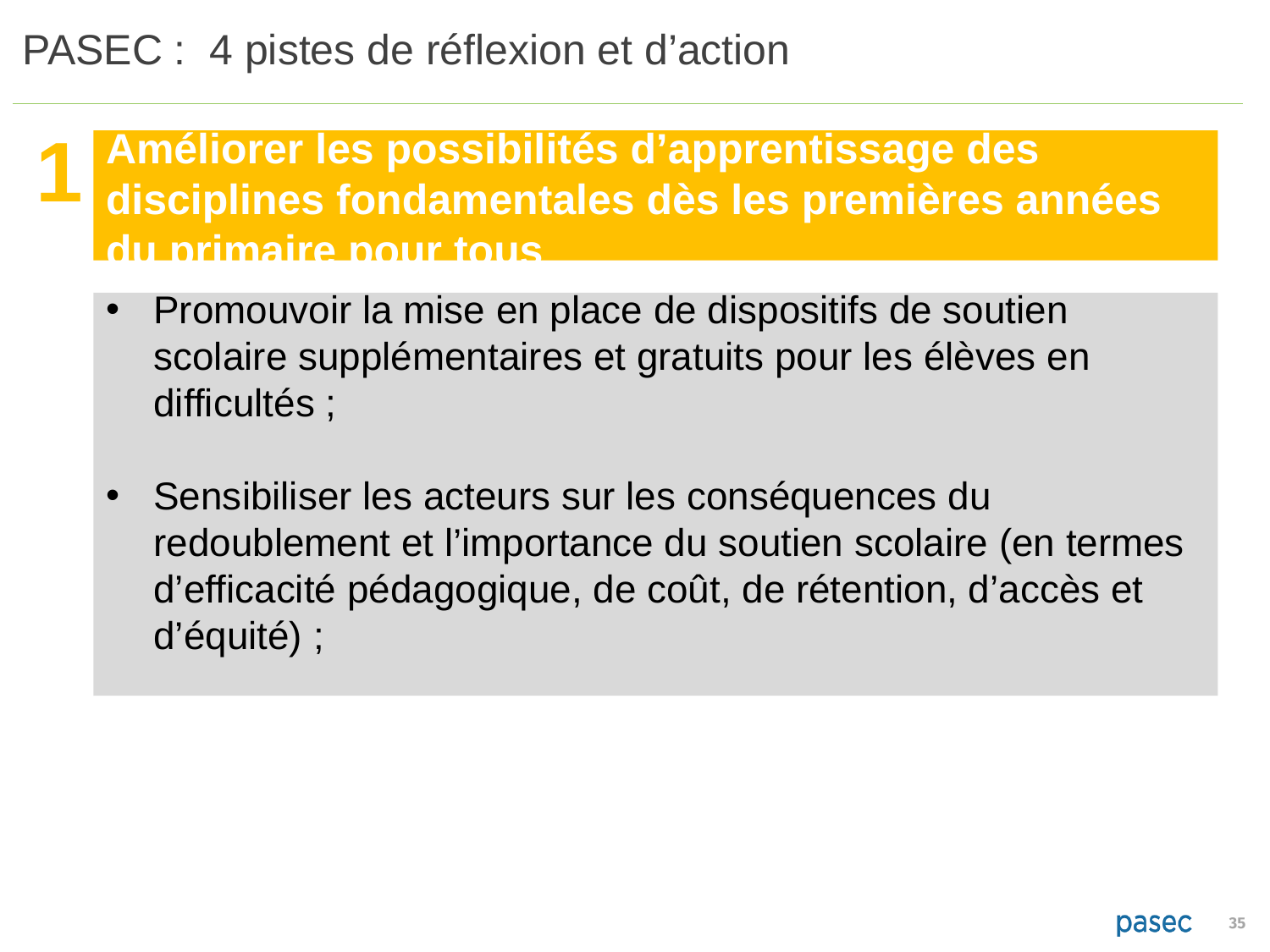

PASEC :  4 pistes de réflexion et d’action

1

Améliorer les possibilités d’apprentissage des disciplines fondamentales dès les premières années du primaire pour tous

Promouvoir la mise en place de dispositifs de soutien scolaire supplémentaires et gratuits pour les élèves en difficultés ;

Sensibiliser les acteurs sur les conséquences du redoublement et l’importance du soutien scolaire (en termes d’efficacité pédagogique, de coût, de rétention, d’accès et d’équité) ;

6

6